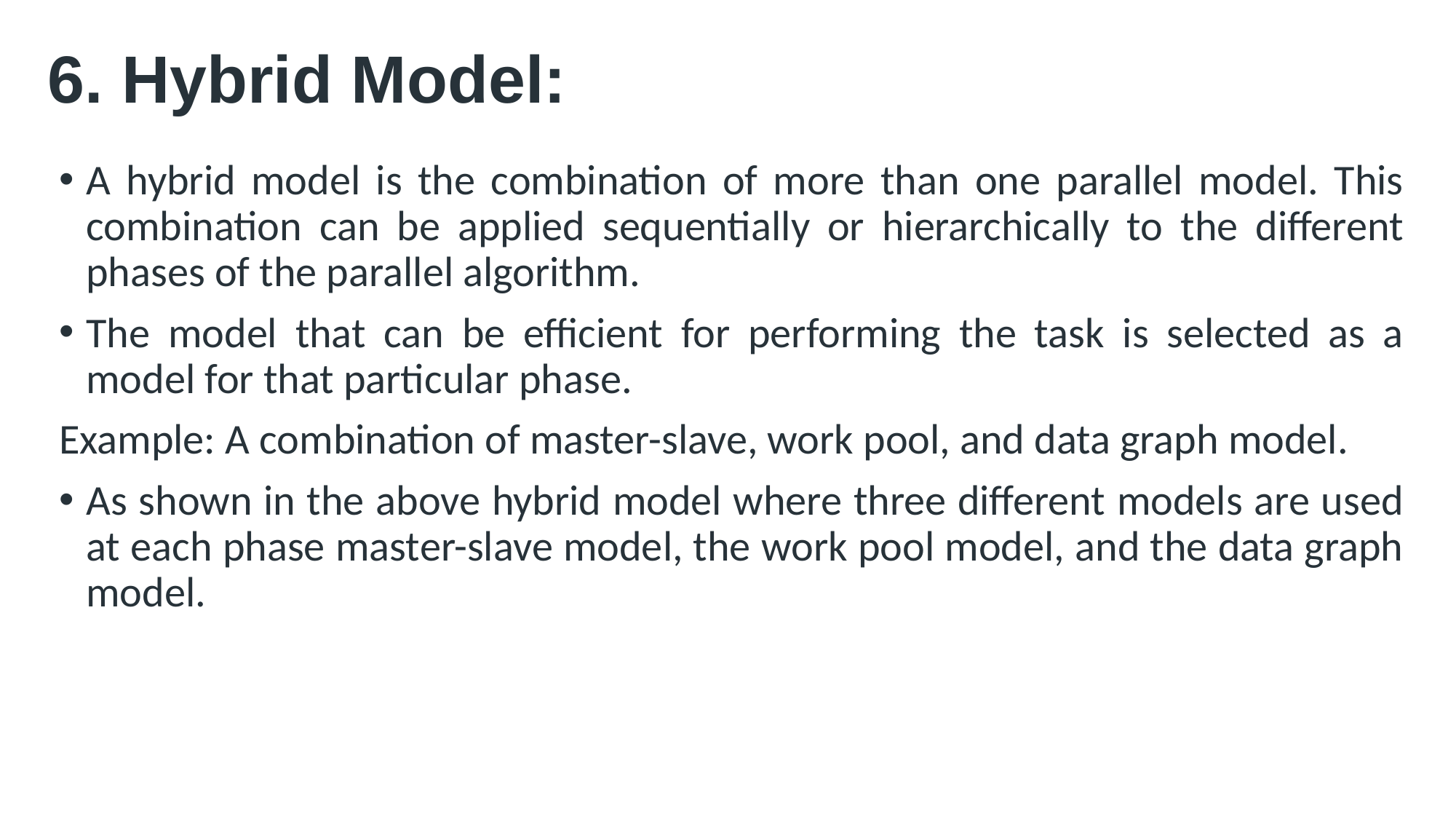

# 6. Hybrid Model:
A hybrid model is the combination of more than one parallel model. This combination can be applied sequentially or hierarchically to the different phases of the parallel algorithm.
The model that can be efficient for performing the task is selected as a model for that particular phase.
Example: A combination of master-slave, work pool, and data graph model.
As shown in the above hybrid model where three different models are used at each phase master-slave model, the work pool model, and the data graph model.